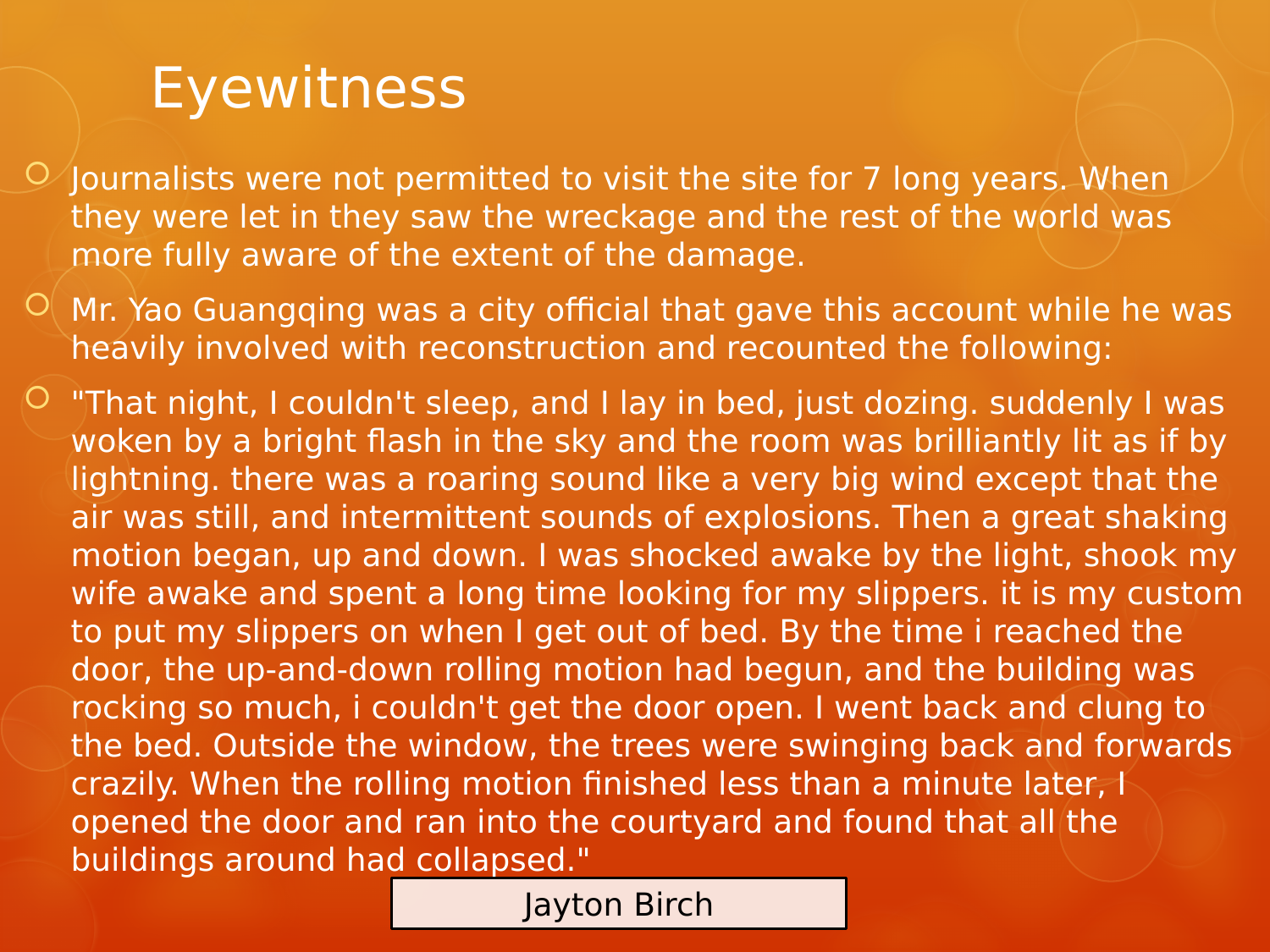

# Eyewitness
Journalists were not permitted to visit the site for 7 long years. When they were let in they saw the wreckage and the rest of the world was more fully aware of the extent of the damage.
Mr. Yao Guangqing was a city official that gave this account while he was heavily involved with reconstruction and recounted the following:
"That night, I couldn't sleep, and I lay in bed, just dozing. suddenly I was woken by a bright flash in the sky and the room was brilliantly lit as if by lightning. there was a roaring sound like a very big wind except that the air was still, and intermittent sounds of explosions. Then a great shaking motion began, up and down. I was shocked awake by the light, shook my wife awake and spent a long time looking for my slippers. it is my custom to put my slippers on when I get out of bed. By the time i reached the door, the up-and-down rolling motion had begun, and the building was rocking so much, i couldn't get the door open. I went back and clung to the bed. Outside the window, the trees were swinging back and forwards crazily. When the rolling motion finished less than a minute later, I opened the door and ran into the courtyard and found that all the buildings around had collapsed."
Jayton Birch